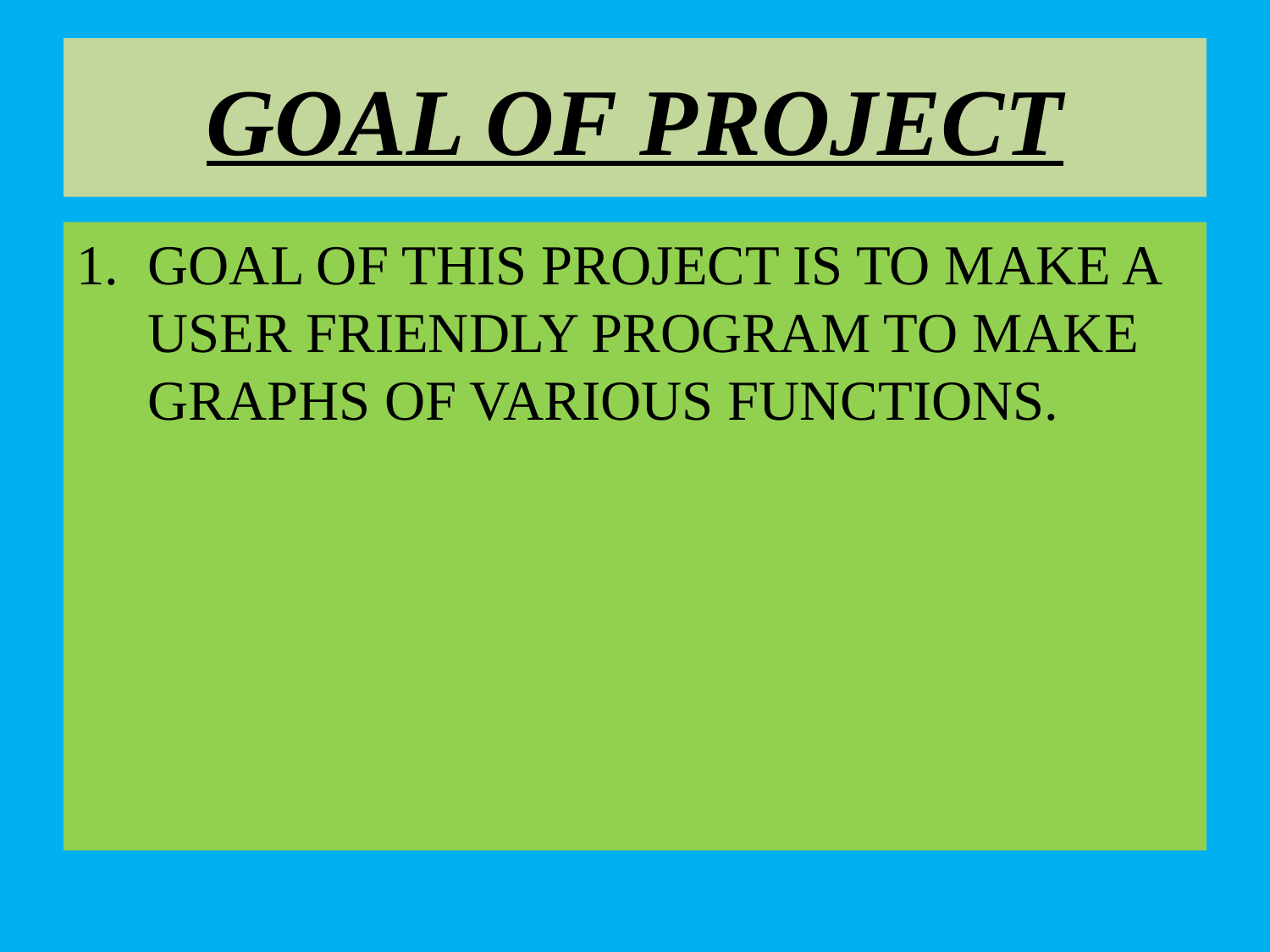

# GOAL OF PROJECT
GOAL OF THIS PROJECT IS TO MAKE A USER FRIENDLY PROGRAM TO MAKE GRAPHS OF VARIOUS FUNCTIONS.